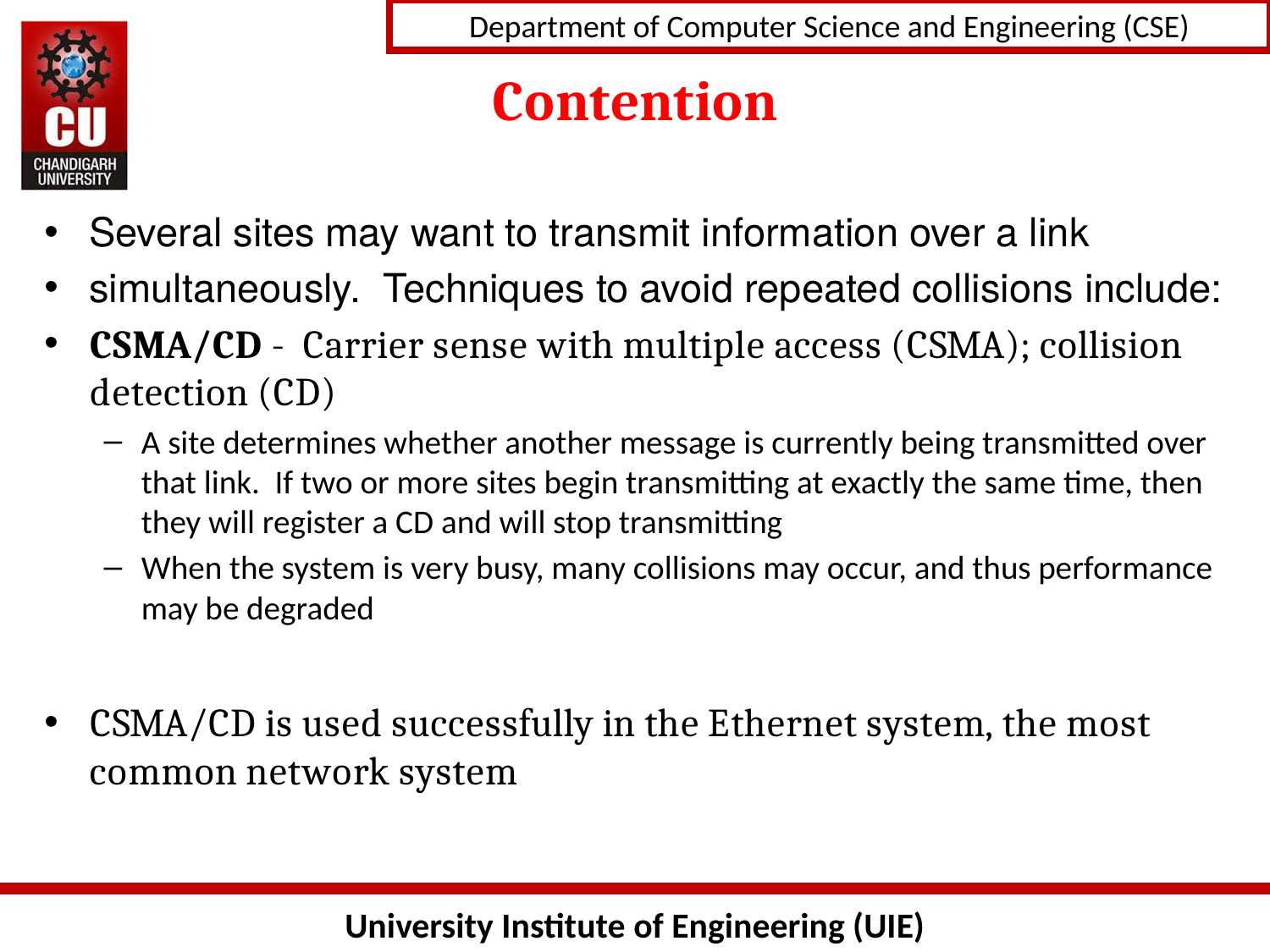

# Contention
Several sites may want to transmit information over a link
simultaneously.  Techniques to avoid repeated collisions include:
CSMA/CD -  Carrier sense with multiple access (CSMA); collision detection (CD)
A site determines whether another message is currently being transmitted over that link.  If two or more sites begin transmitting at exactly the same time, then they will register a CD and will stop transmitting
When the system is very busy, many collisions may occur, and thus performance may be degraded

CSMA/CD is used successfully in the Ethernet system, the most common network system